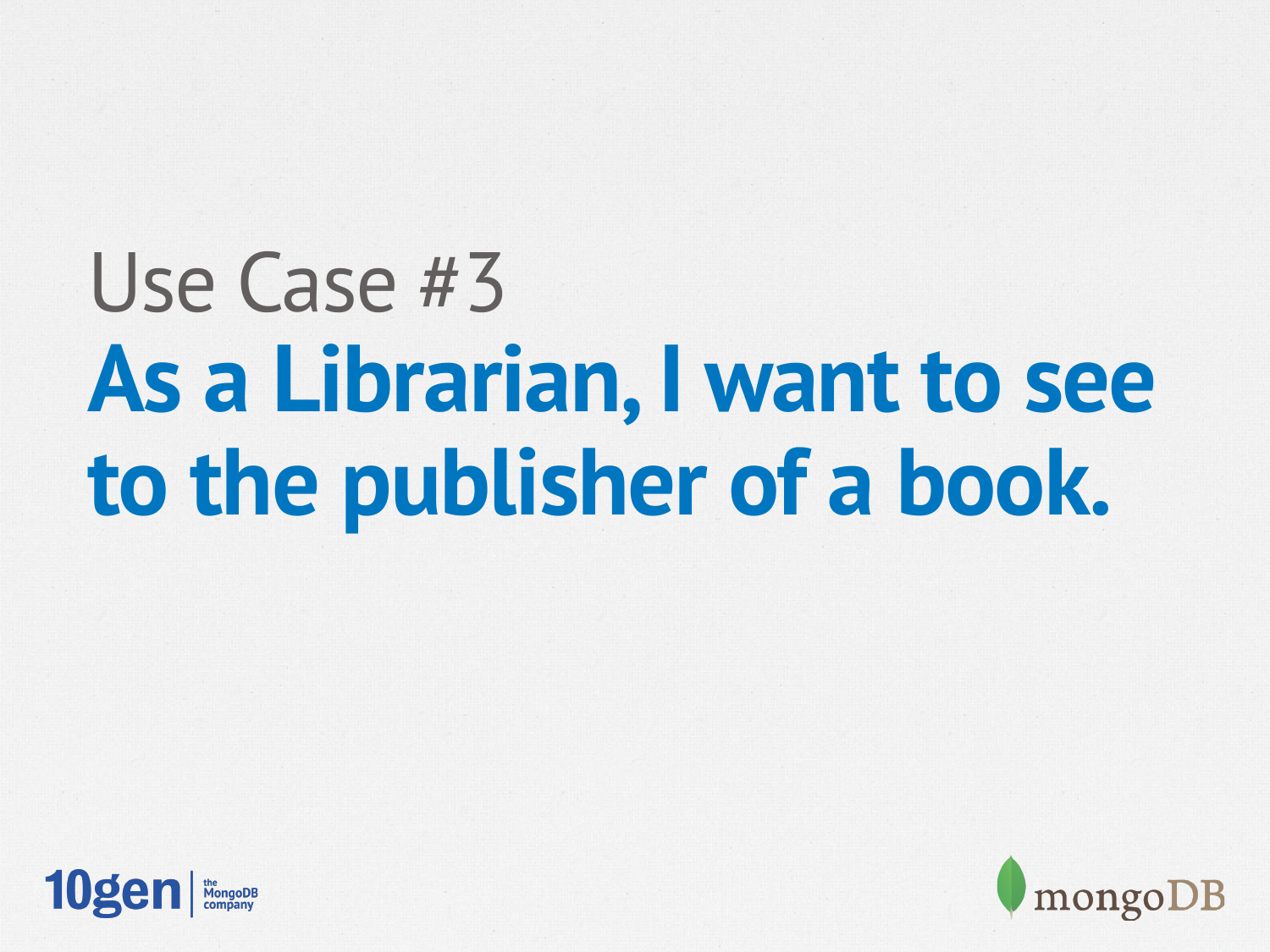

Use Case #3
As a Librarian, I want to see to the publisher of a book.